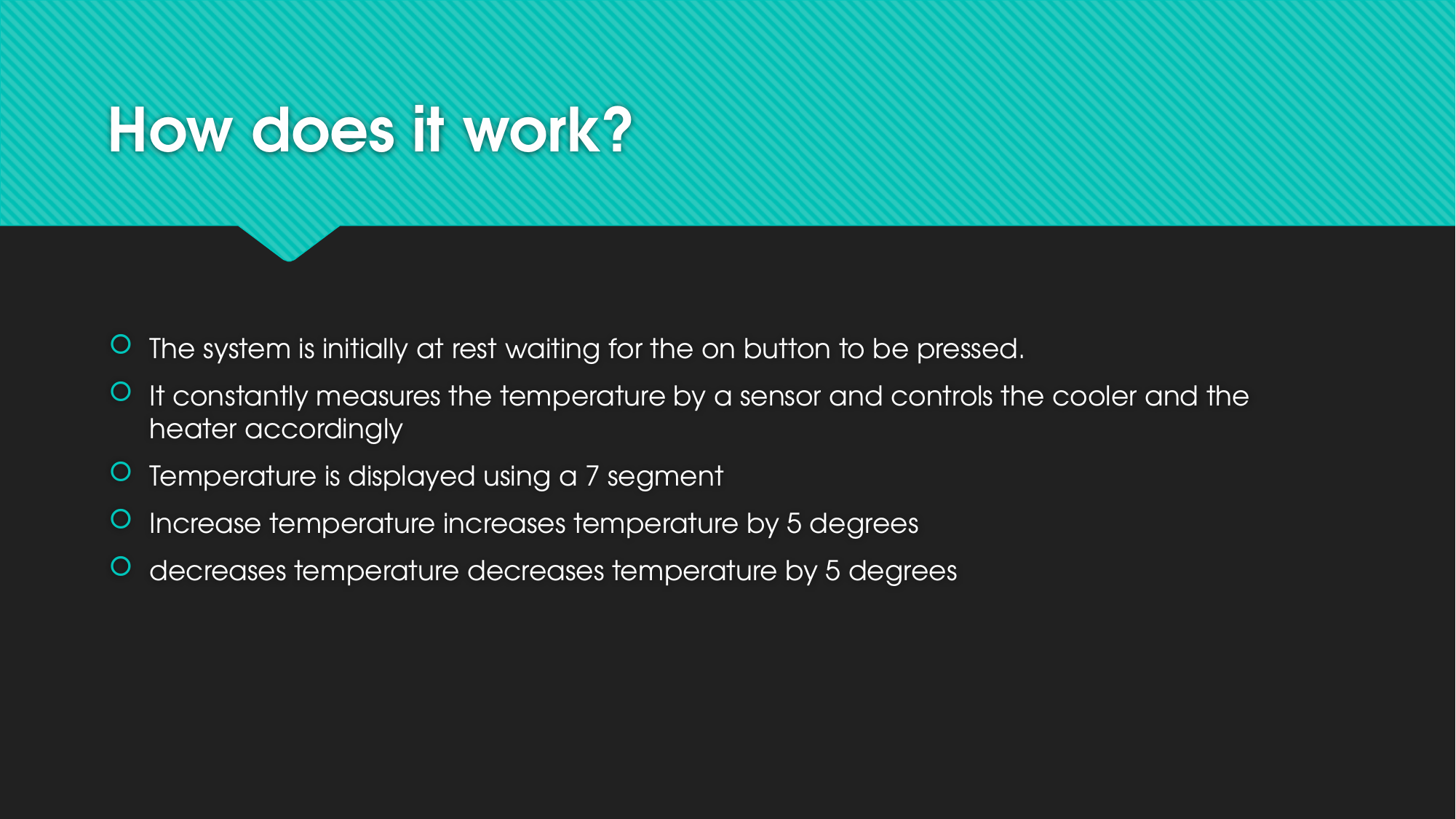

# How does it work?
The system is initially at rest waiting for the on button to be pressed.
It constantly measures the temperature by a sensor and controls the cooler and the heater accordingly
Temperature is displayed using a 7 segment
Increase temperature increases temperature by 5 degrees
decreases temperature decreases temperature by 5 degrees